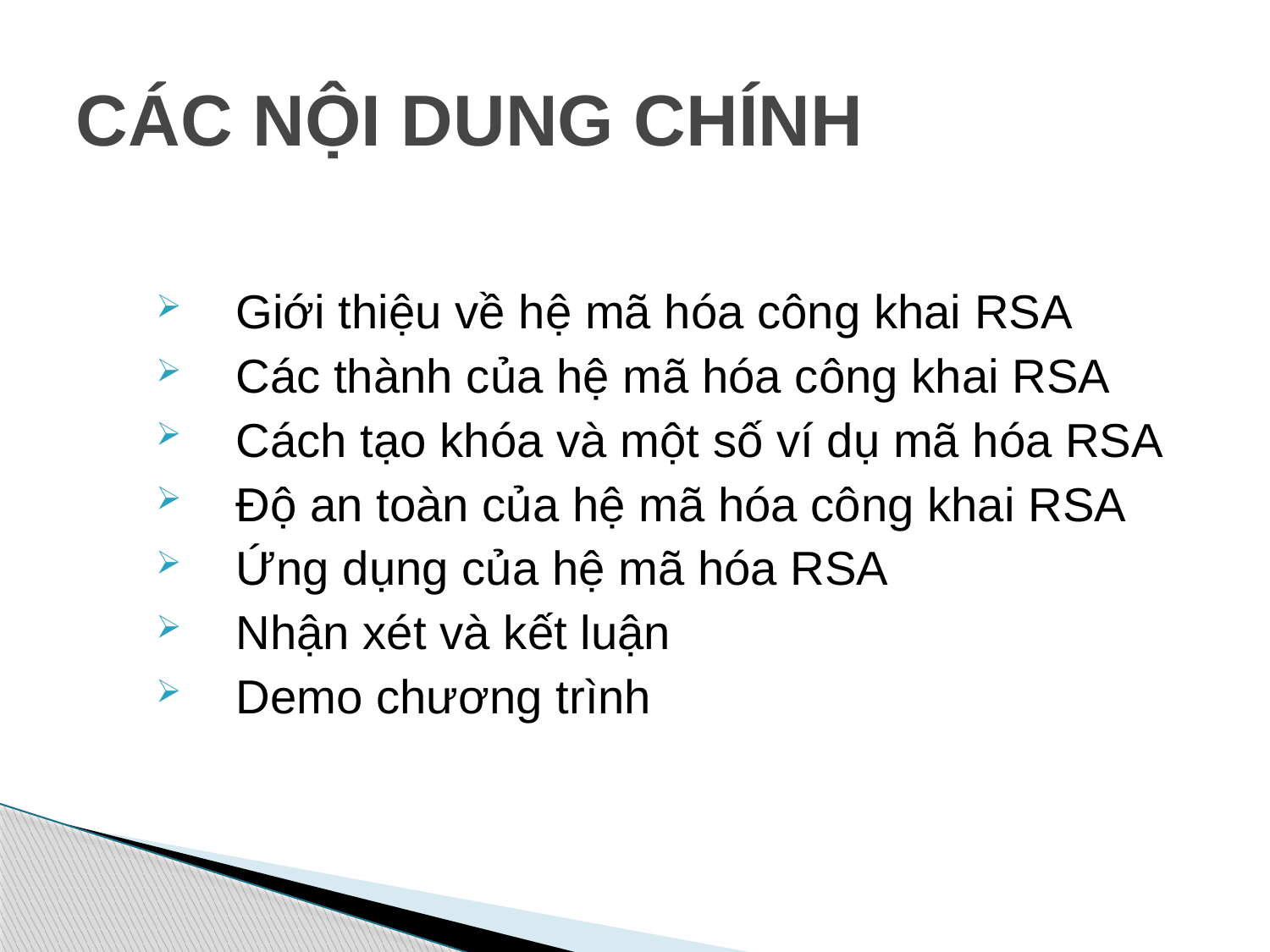

# CÁC NỘI DUNG CHÍNH
Giới thiệu về hệ mã hóa công khai RSA
Các thành của hệ mã hóa công khai RSA
Cách tạo khóa và một số ví dụ mã hóa RSA
Độ an toàn của hệ mã hóa công khai RSA
Ứng dụng của hệ mã hóa RSA
Nhận xét và kết luận
Demo chương trình